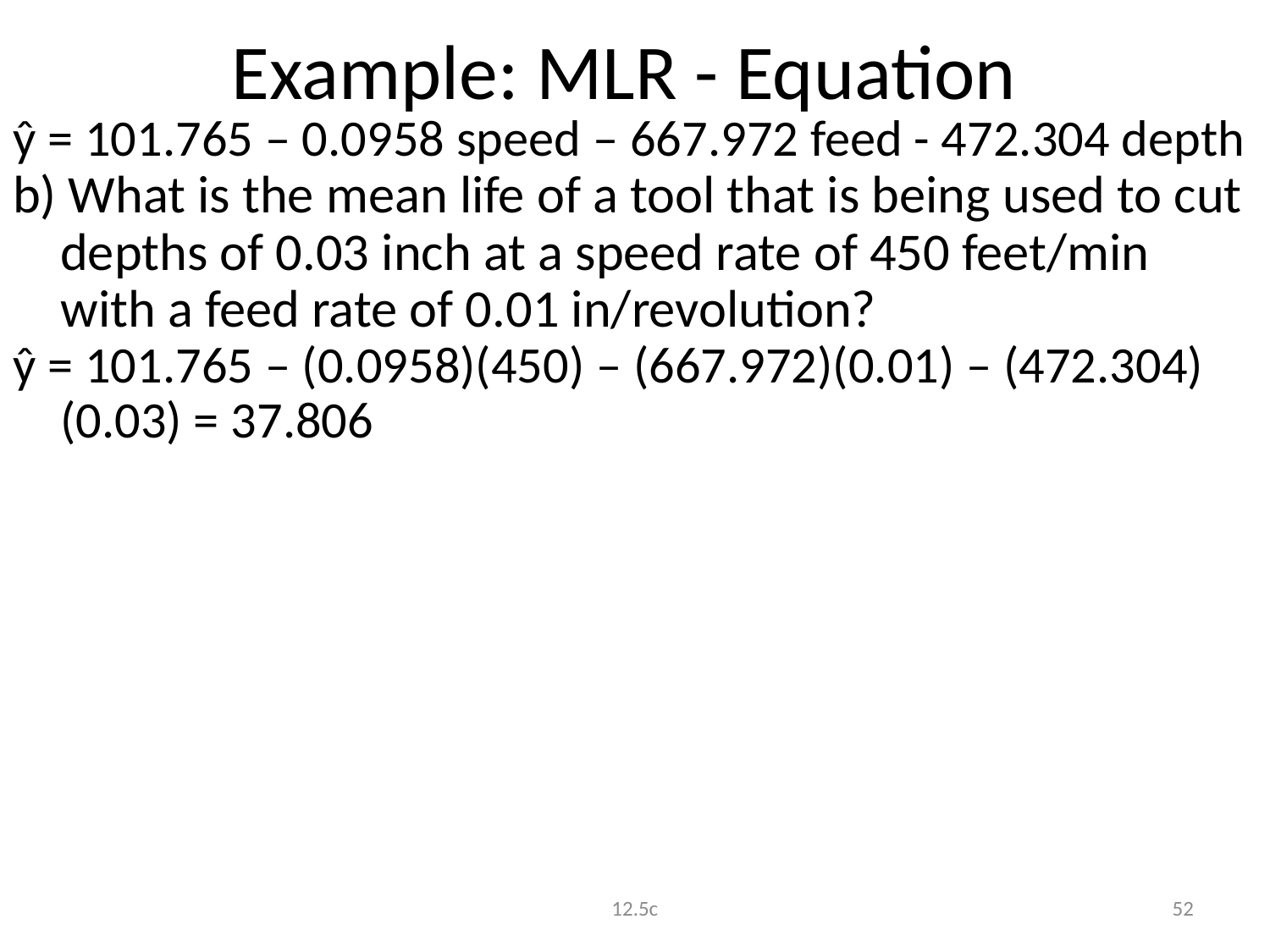

# Example: MLR - Equation
ŷ = 101.765 – 0.0958 speed – 667.972 feed - 472.304 depth
b) What is the mean life of a tool that is being used to cut depths of 0.03 inch at a speed rate of 450 feet/min with a feed rate of 0.01 in/revolution?
ŷ = 101.765 – (0.0958)(450) – (667.972)(0.01) – (472.304)(0.03) = 37.806

12.5c
52